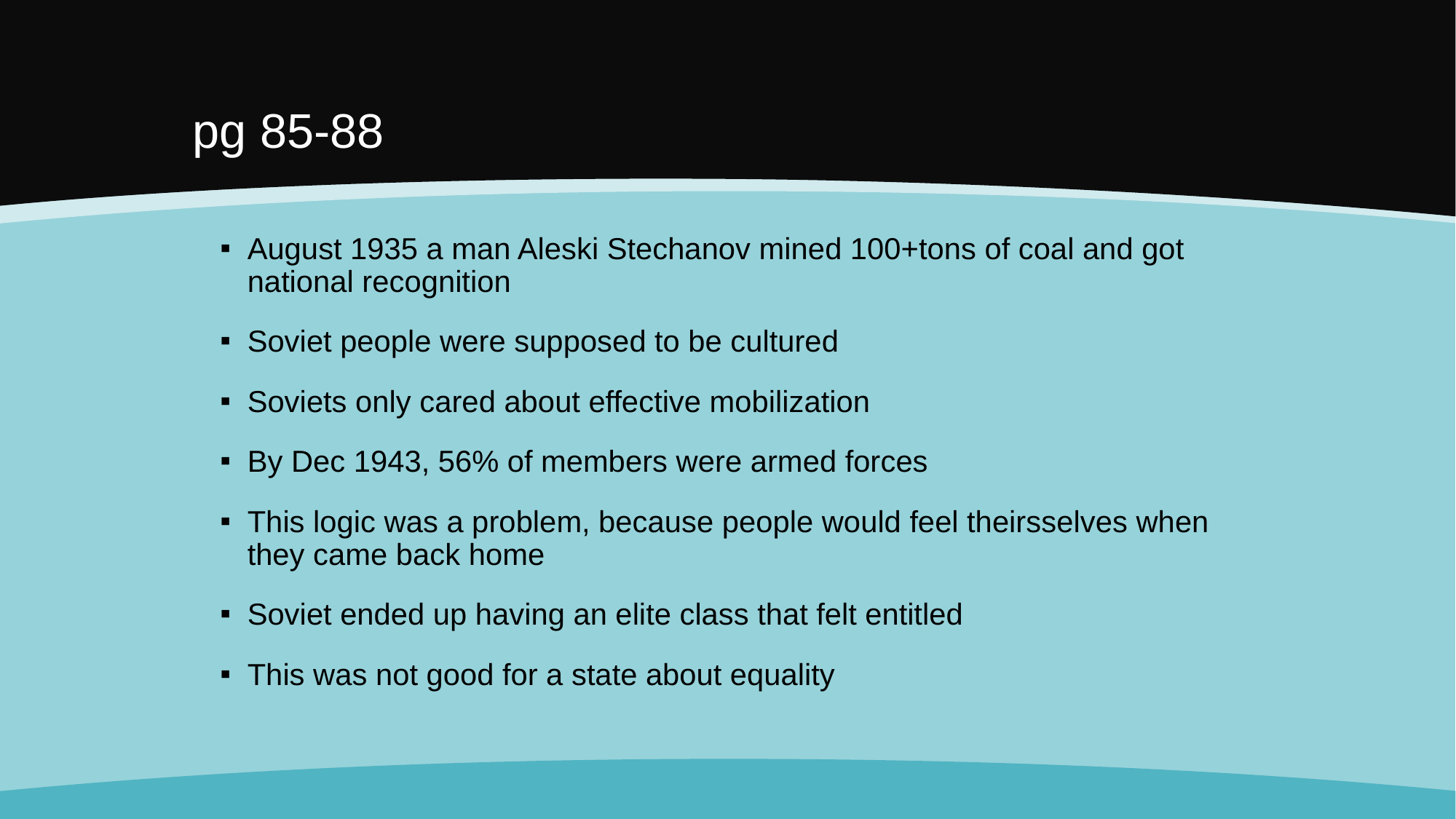

# pg 85-88
August 1935 a man Aleski Stechanov mined 100+tons of coal and got national recognition
Soviet people were supposed to be cultured
Soviets only cared about effective mobilization
By Dec 1943, 56% of members were armed forces
This logic was a problem, because people would feel theirsselves when they came back home
Soviet ended up having an elite class that felt entitled
This was not good for a state about equality